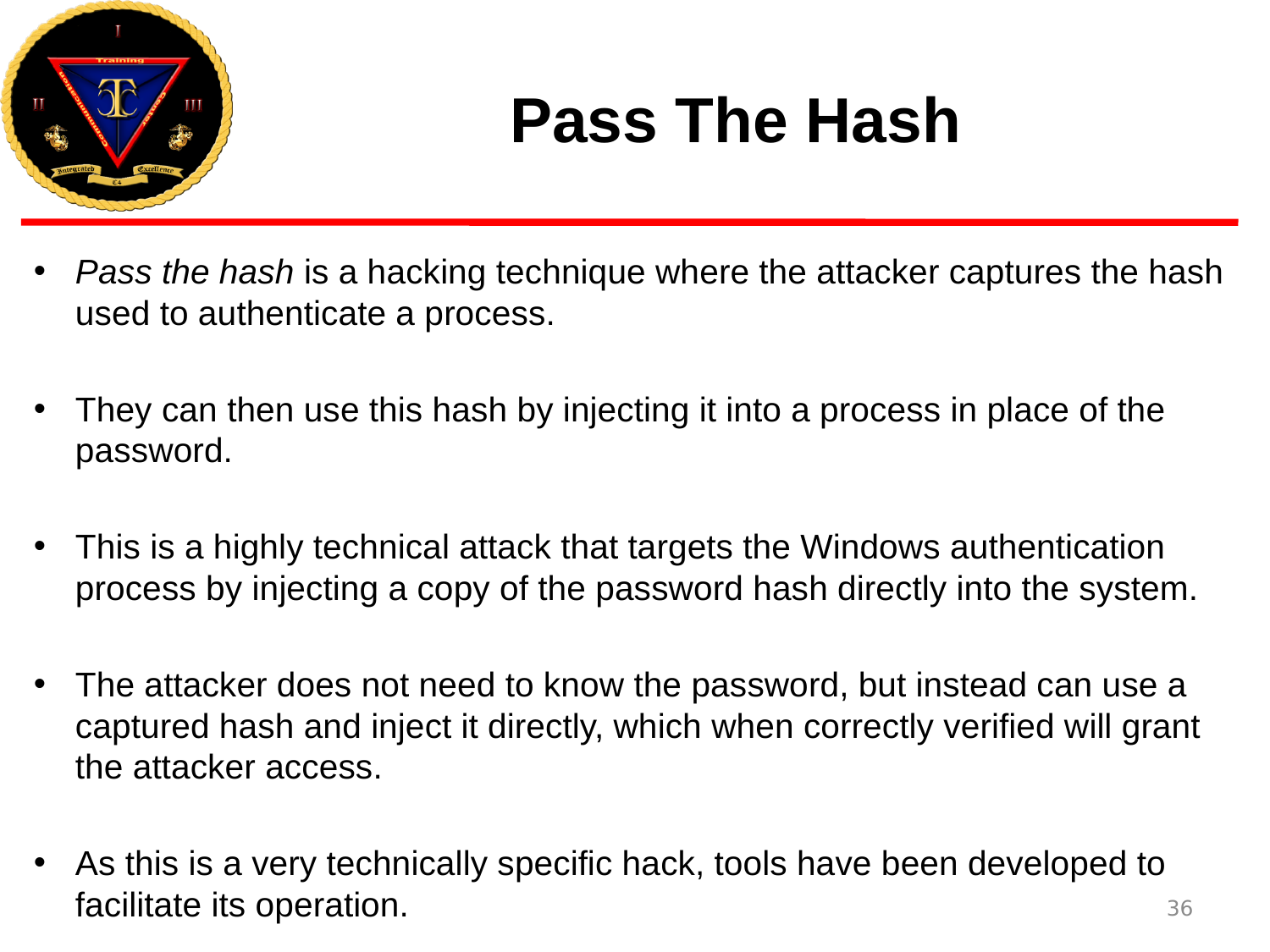

# Pass The Hash
Pass the hash is a hacking technique where the attacker captures the hash used to authenticate a process.

They can then use this hash by injecting it into a process in place of the password.

This is a highly technical attack that targets the Windows authentication process by injecting a copy of the password hash directly into the system.

The attacker does not need to know the password, but instead can use a captured hash and inject it directly, which when correctly verified will grant the attacker access.

As this is a very technically specific hack, tools have been developed to facilitate its operation.
36